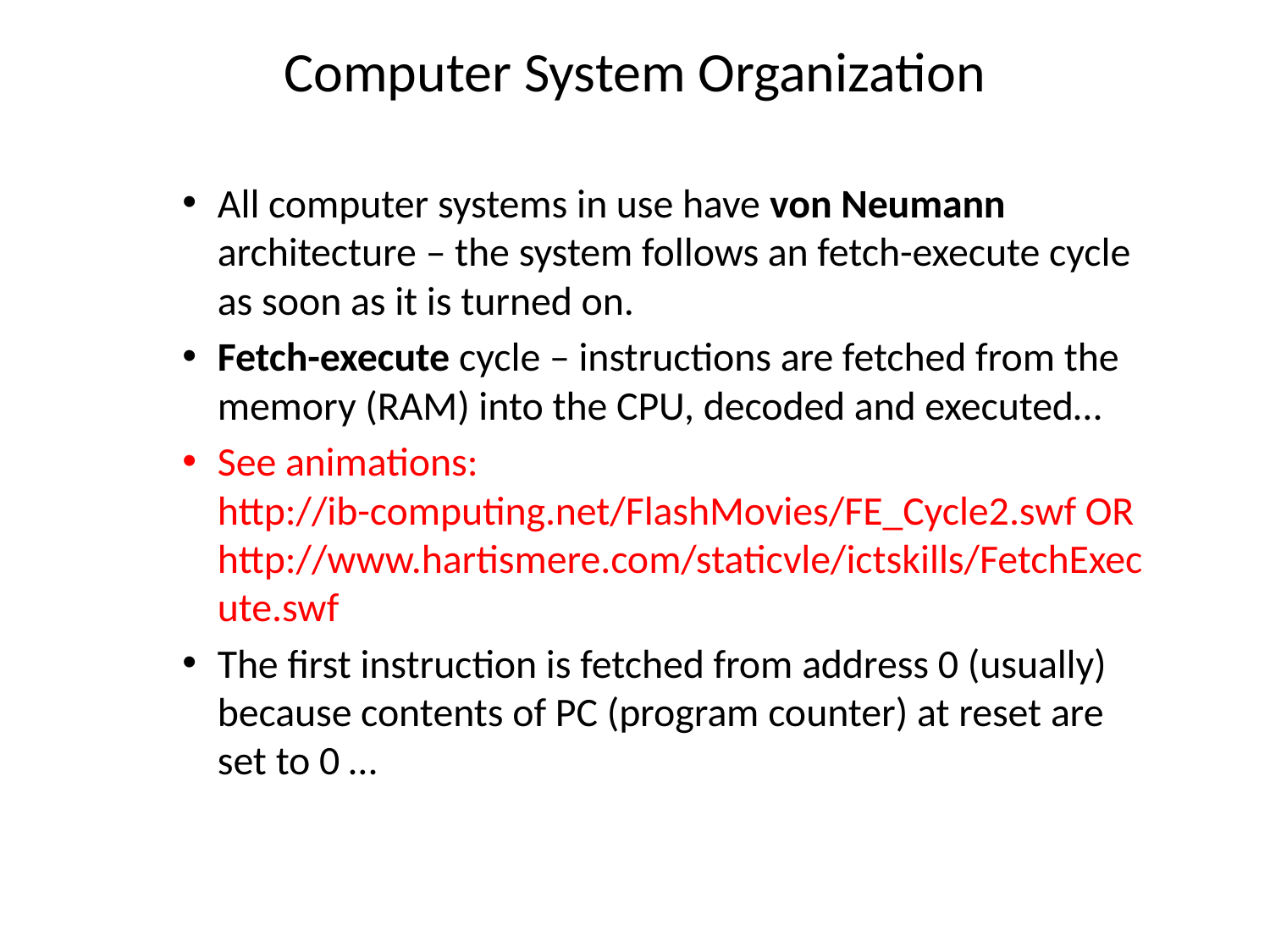

Computer System Organization
All computer systems in use have von Neumann architecture – the system follows an fetch-execute cycle as soon as it is turned on.
Fetch-execute cycle – instructions are fetched from the memory (RAM) into the CPU, decoded and executed…
See animations: http://ib-computing.net/FlashMovies/FE_Cycle2.swf OR http://www.hartismere.com/staticvle/ictskills/FetchExecute.swf
The first instruction is fetched from address 0 (usually) because contents of PC (program counter) at reset are set to 0 …